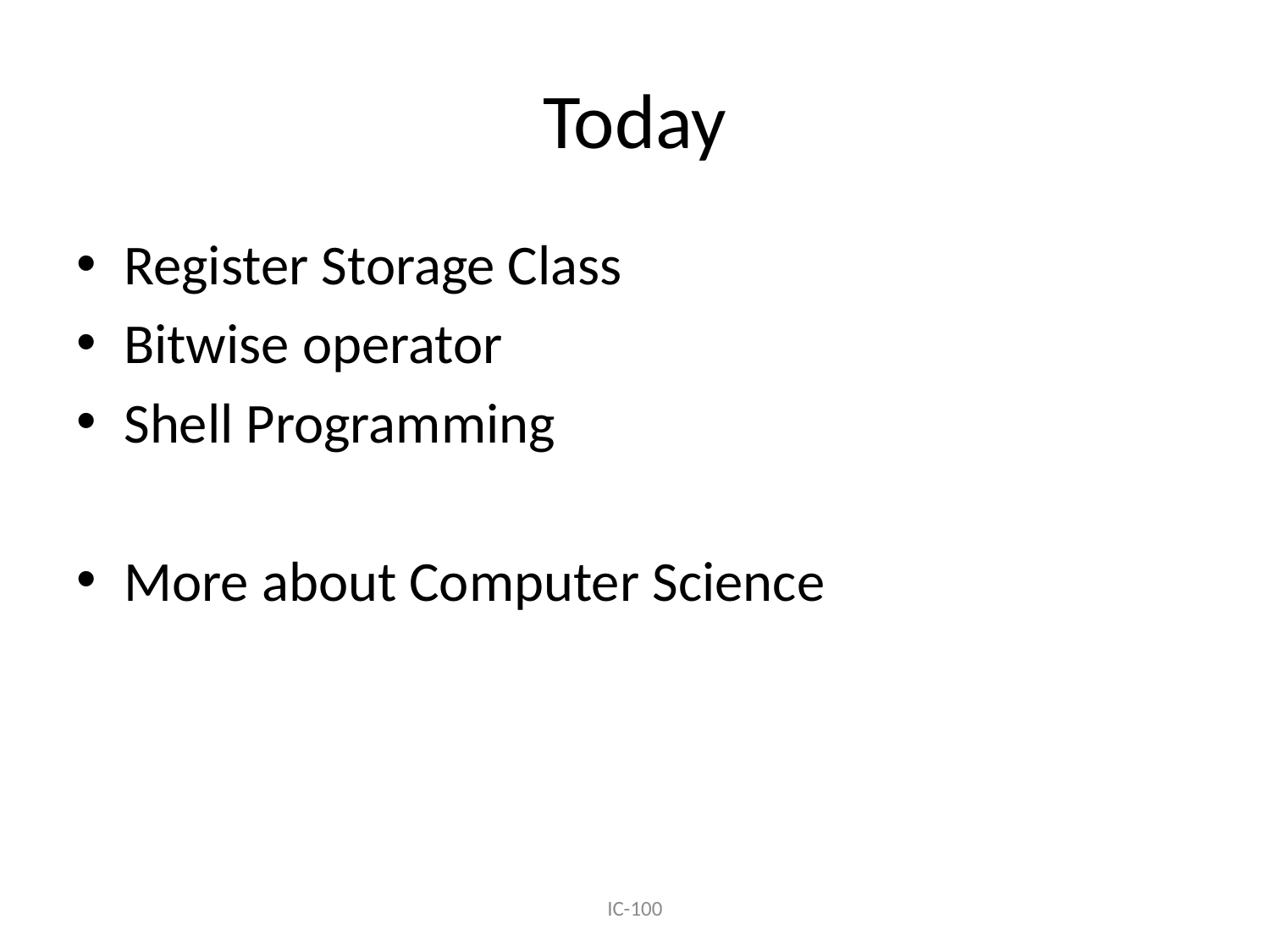

# Today
Register Storage Class
Bitwise operator
Shell Programming

More about Computer Science
IC-100